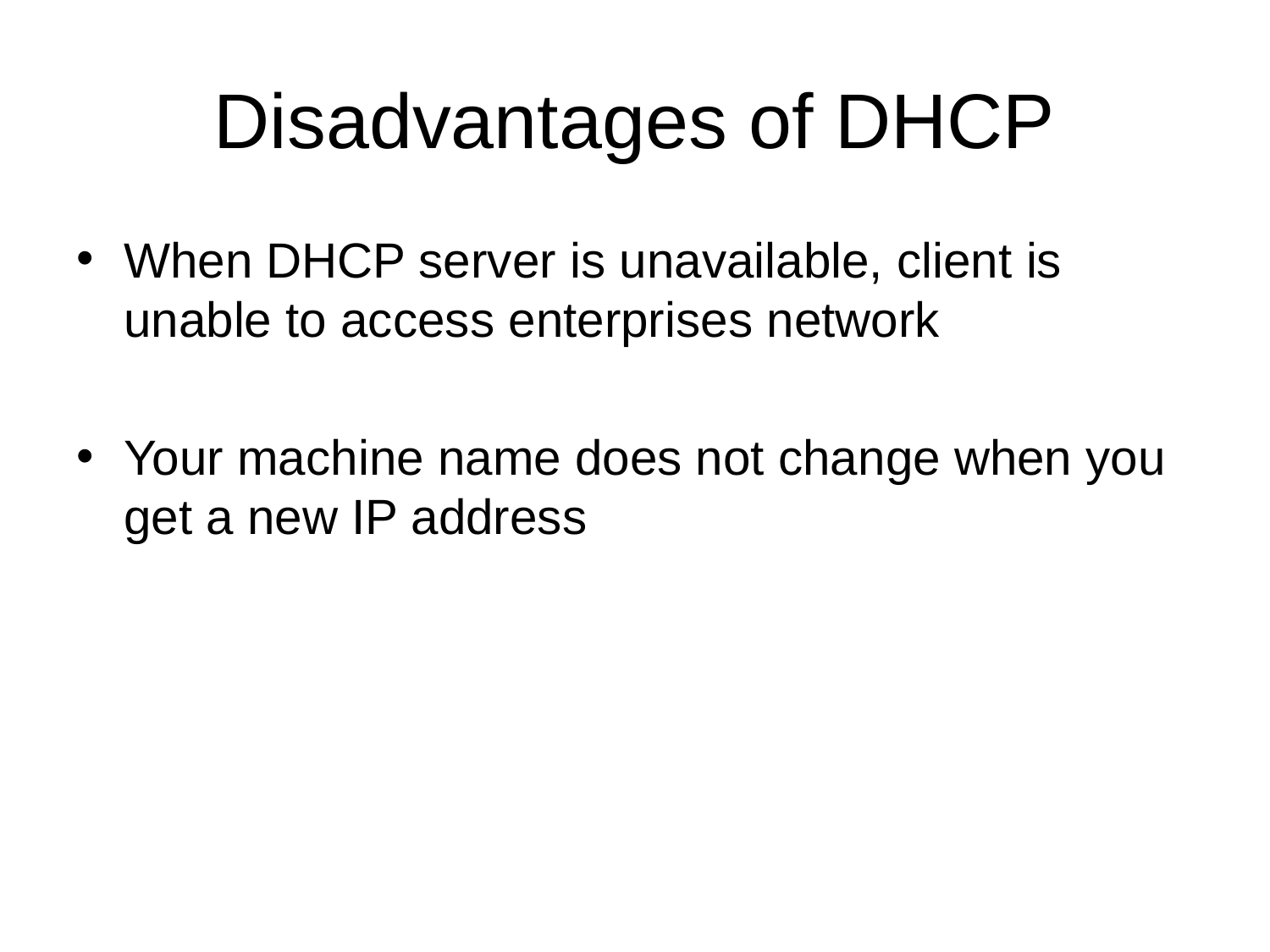

# Disadvantages of DHCP
When DHCP server is unavailable, client is unable to access enterprises network

Your machine name does not change when you get a new IP address